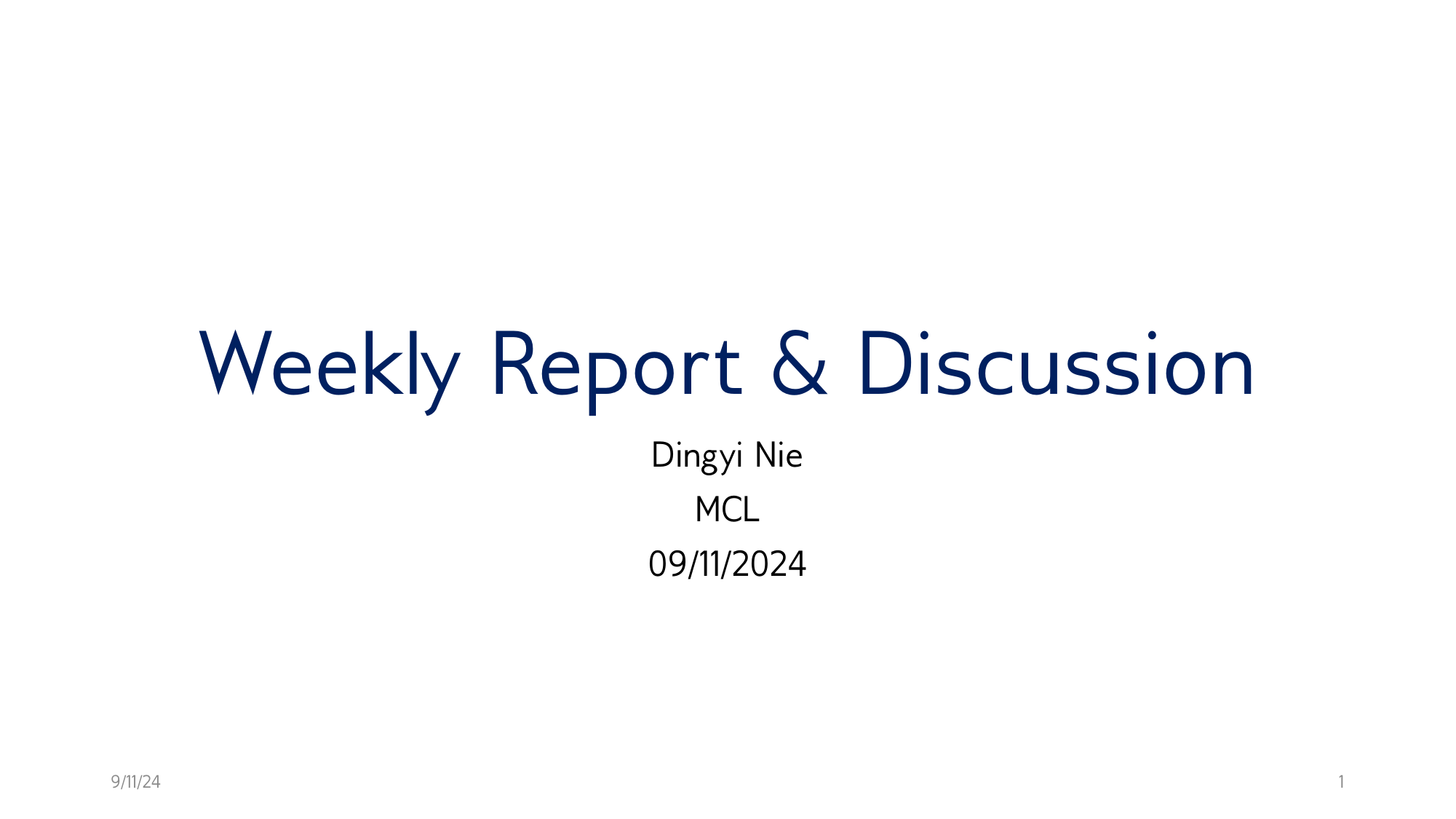

# Weekly Report & Discussion
Dingyi Nie
MCL
09/11/2024

9/11/24
1